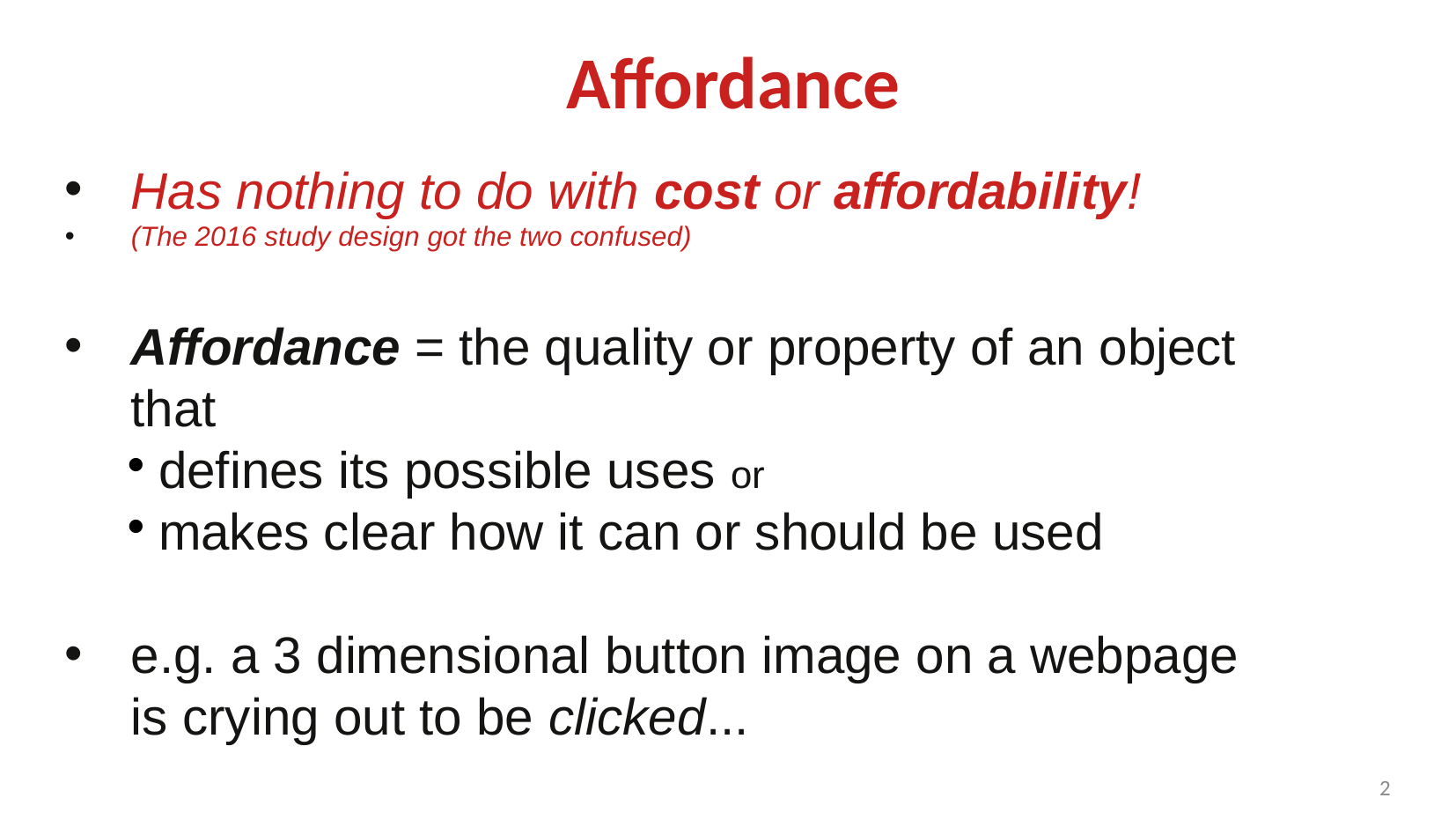

# Affordance
Has nothing to do with cost or affordability!
(The 2016 study design got the two confused)

Affordance = the quality or property of an object that
defines its possible uses or
makes clear how it can or should be used

e.g. a 3 dimensional button image on a webpage is crying out to be clicked...

2